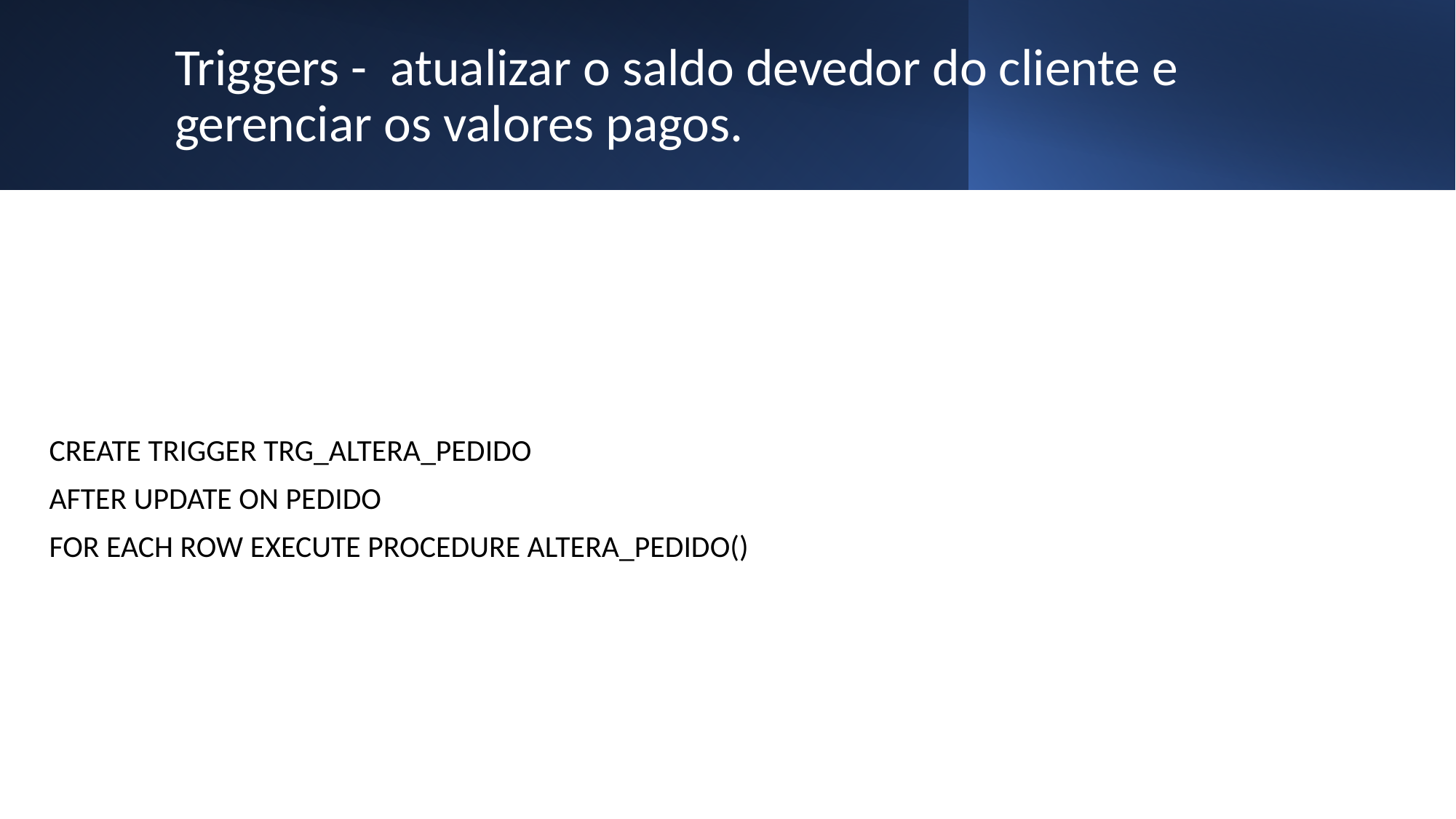

# Triggers -  atualizar o saldo devedor do cliente e gerenciar os valores pagos.
CREATE TRIGGER TRG_ALTERA_PEDIDO
AFTER UPDATE ON PEDIDO
FOR EACH ROW EXECUTE PROCEDURE ALTERA_PEDIDO()